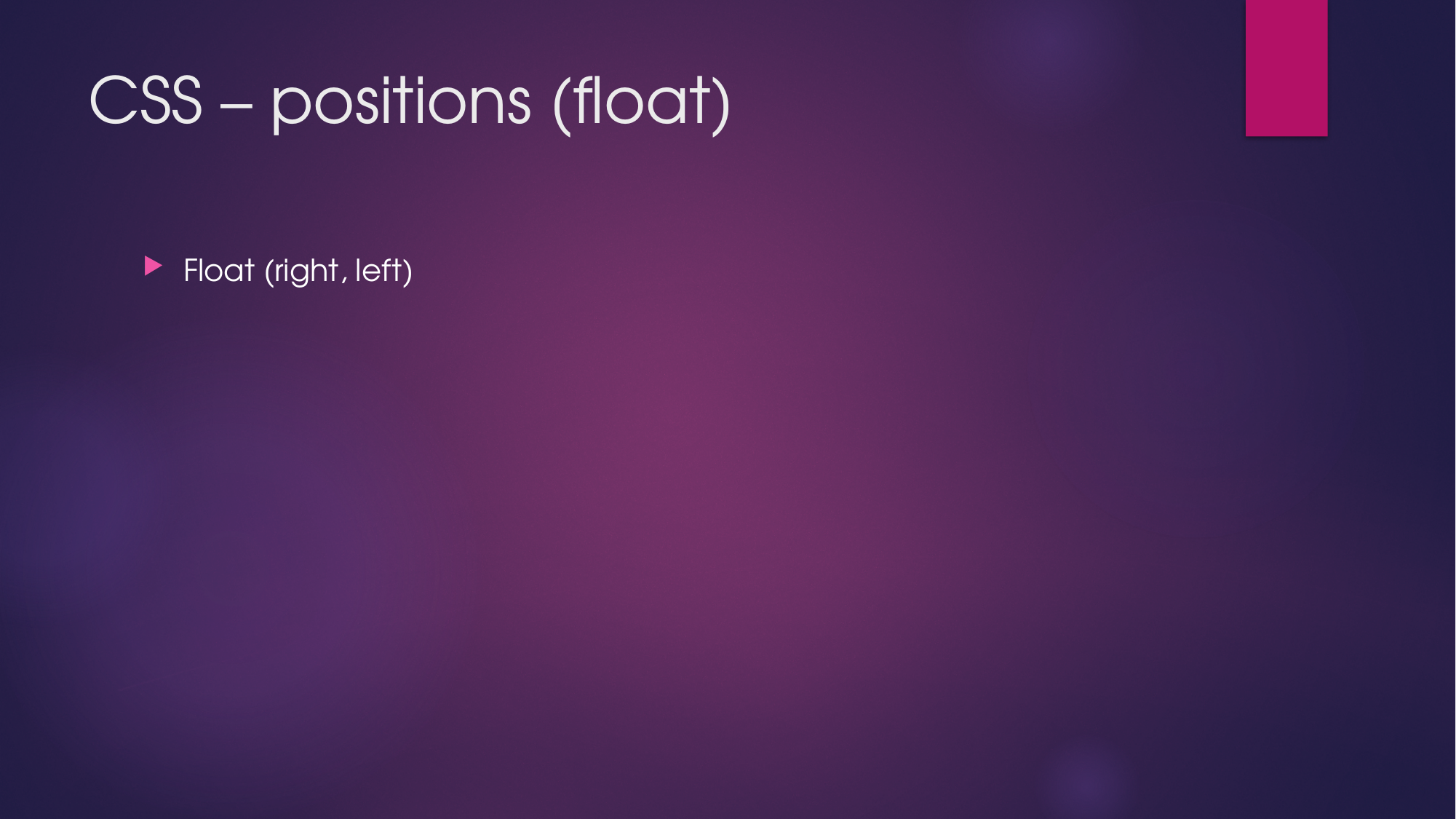

# CSS – positions (float)
Float (right, left)